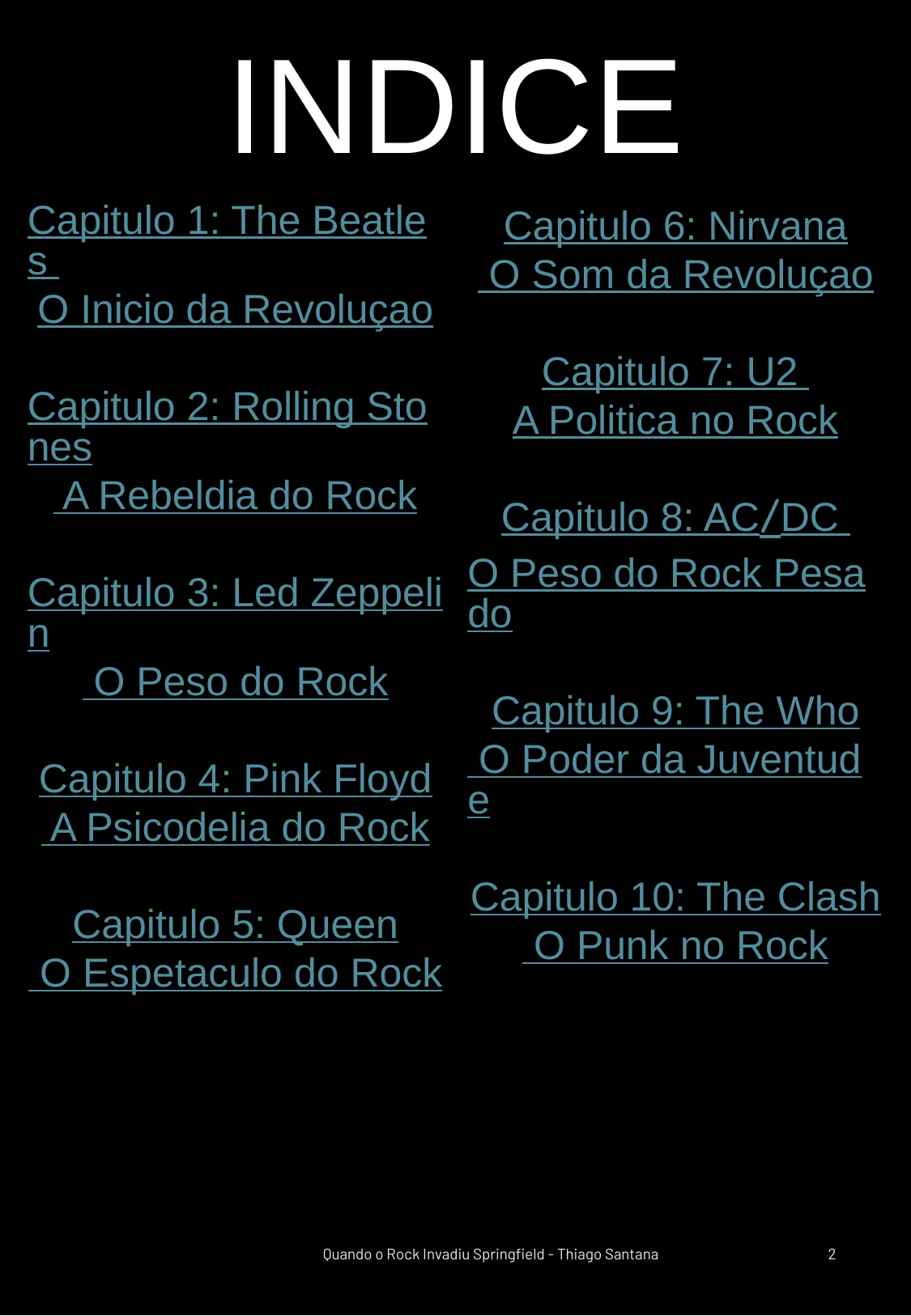

INDICE
Capitulo 1: The Beatles
O Inicio da Revoluçao

Capitulo 2: Rolling Stones
 A Rebeldia do Rock

Capitulo 3: Led Zeppelin
 O Peso do Rock

Capitulo 4: Pink Floyd
 A Psicodelia do Rock

Capitulo 5: Queen
 O Espetaculo do Rock
Capitulo 6: Nirvana
 O Som da Revoluçao

Capitulo 7: U2
A Politica no Rock

Capitulo 8: AC/DC
O Peso do Rock Pesado

Capitulo 9: The Who
 O Poder da Juventude

Capitulo 10: The Clash
 O Punk no Rock

Quando o Rock Invadiu Springfield - Thiago Santana
2